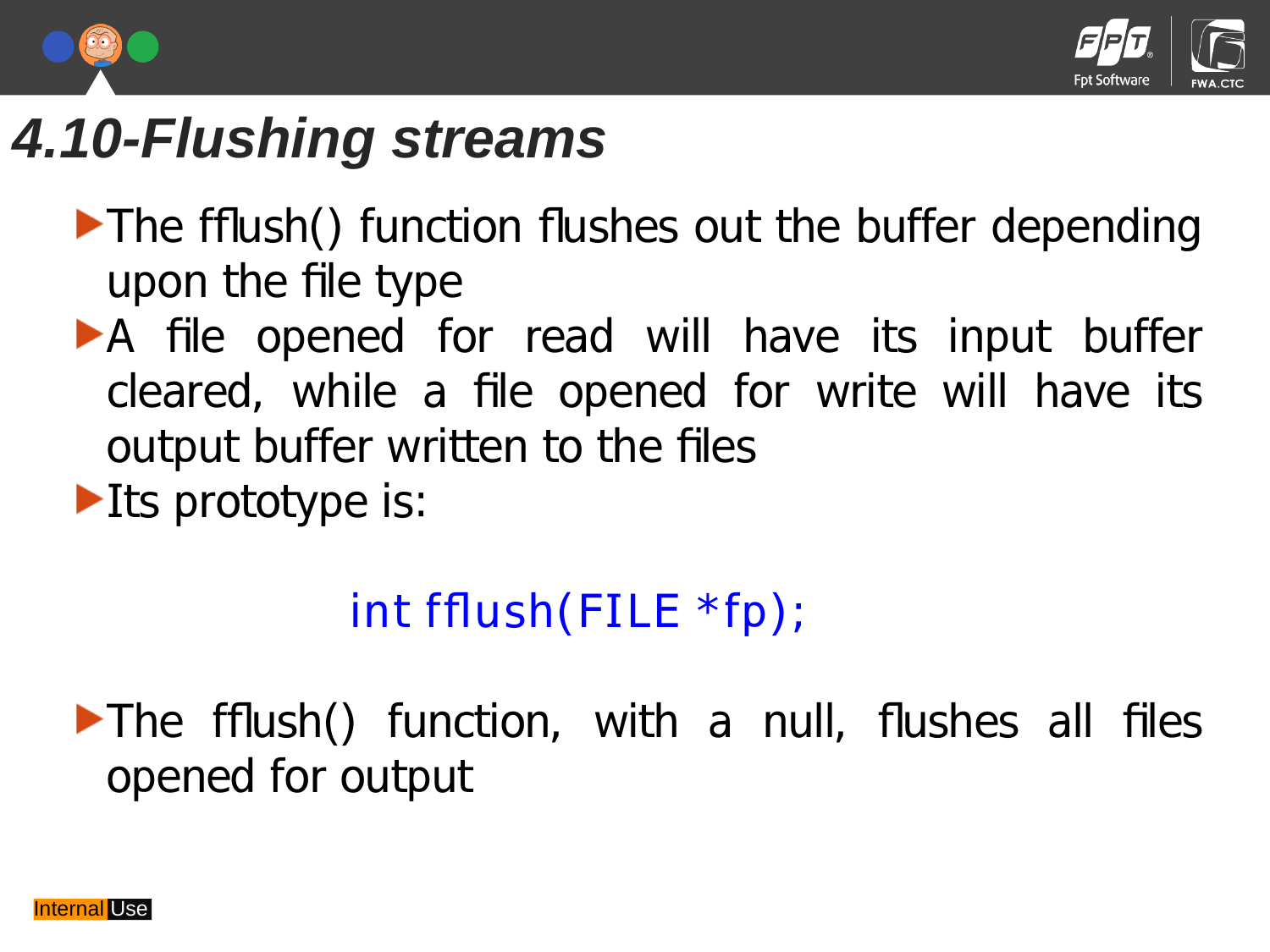

4.10-Flushing streams
The fflush() function flushes out the buffer depending upon the file type
A file opened for read will have its input buffer cleared, while a file opened for write will have its output buffer written to the files
Its prototype is:

	                  int fflush(FILE *fp);

The fflush() function, with a null, flushes all files opened for output